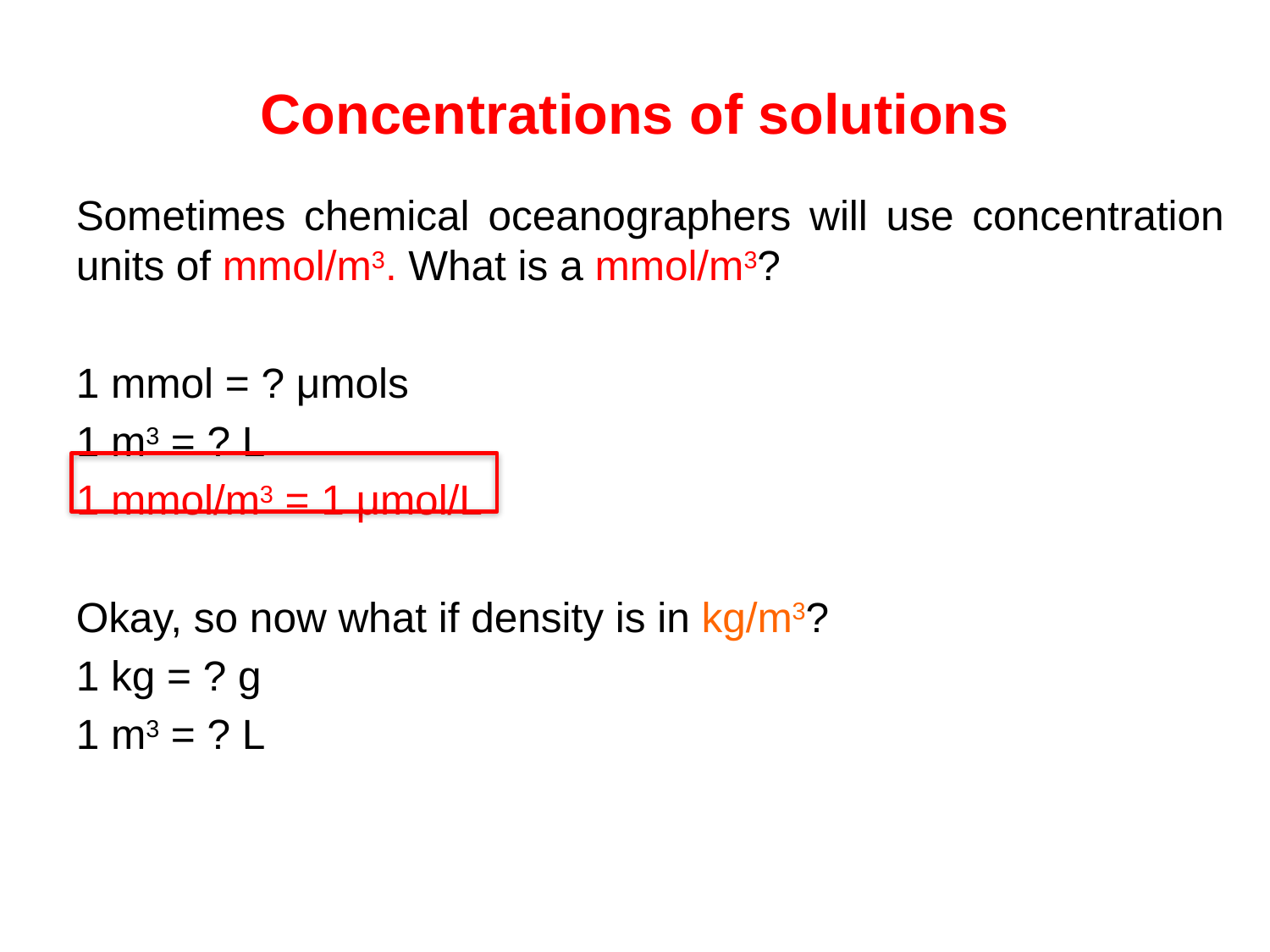

Concentrations of solutions
Sometimes chemical oceanographers will use concentration units of mmol/m3. What is a mmol/m3?

1 mmol = ? μmols
1 m3 = ? L
1 mmol/m3 = 1 μmol/L

Okay, so now what if density is in kg/m3?
1 kg = ? g
1 m3 = ? L
1 kg/m3 = 1 g/L